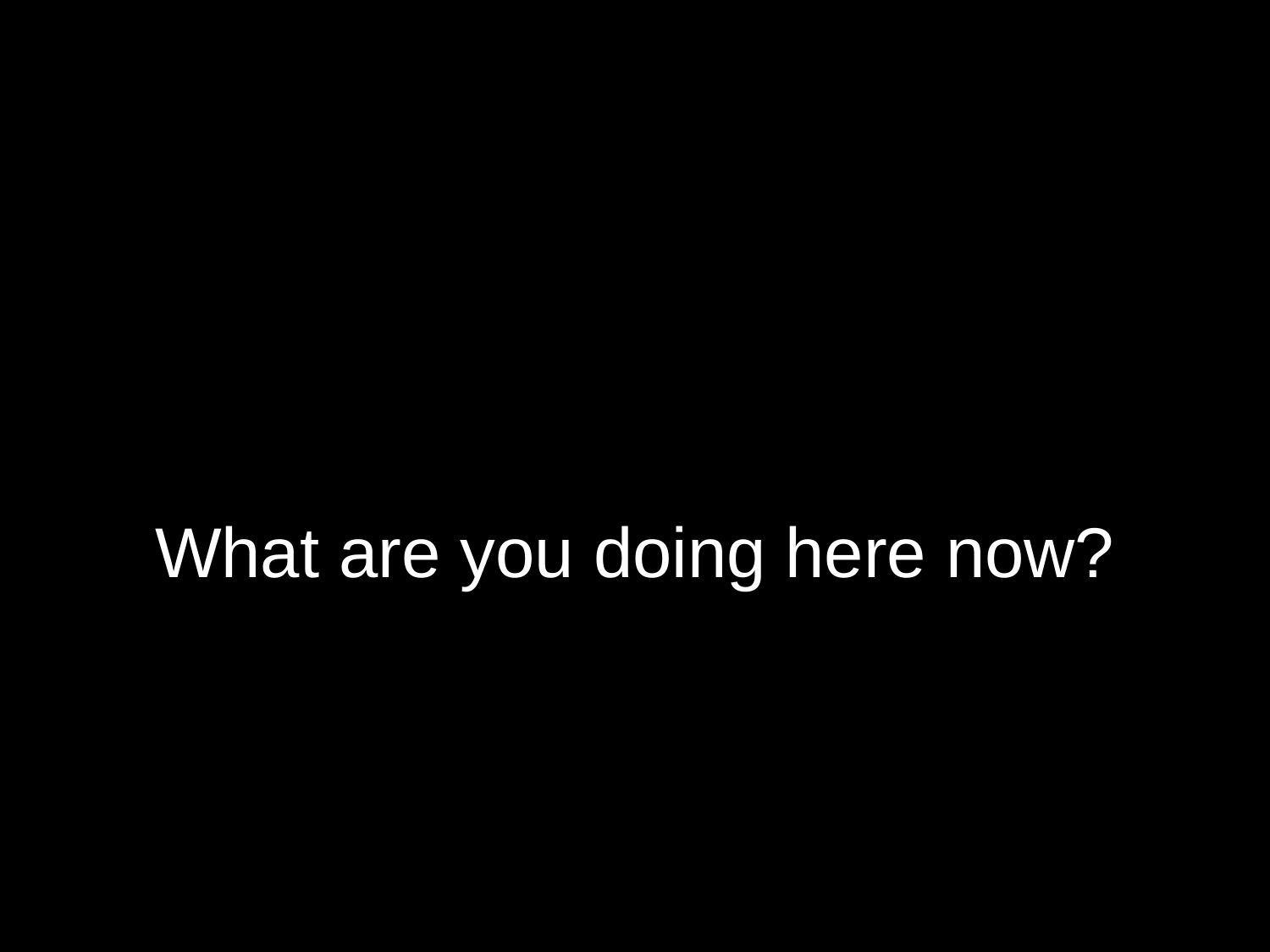

# What are you doing here now?